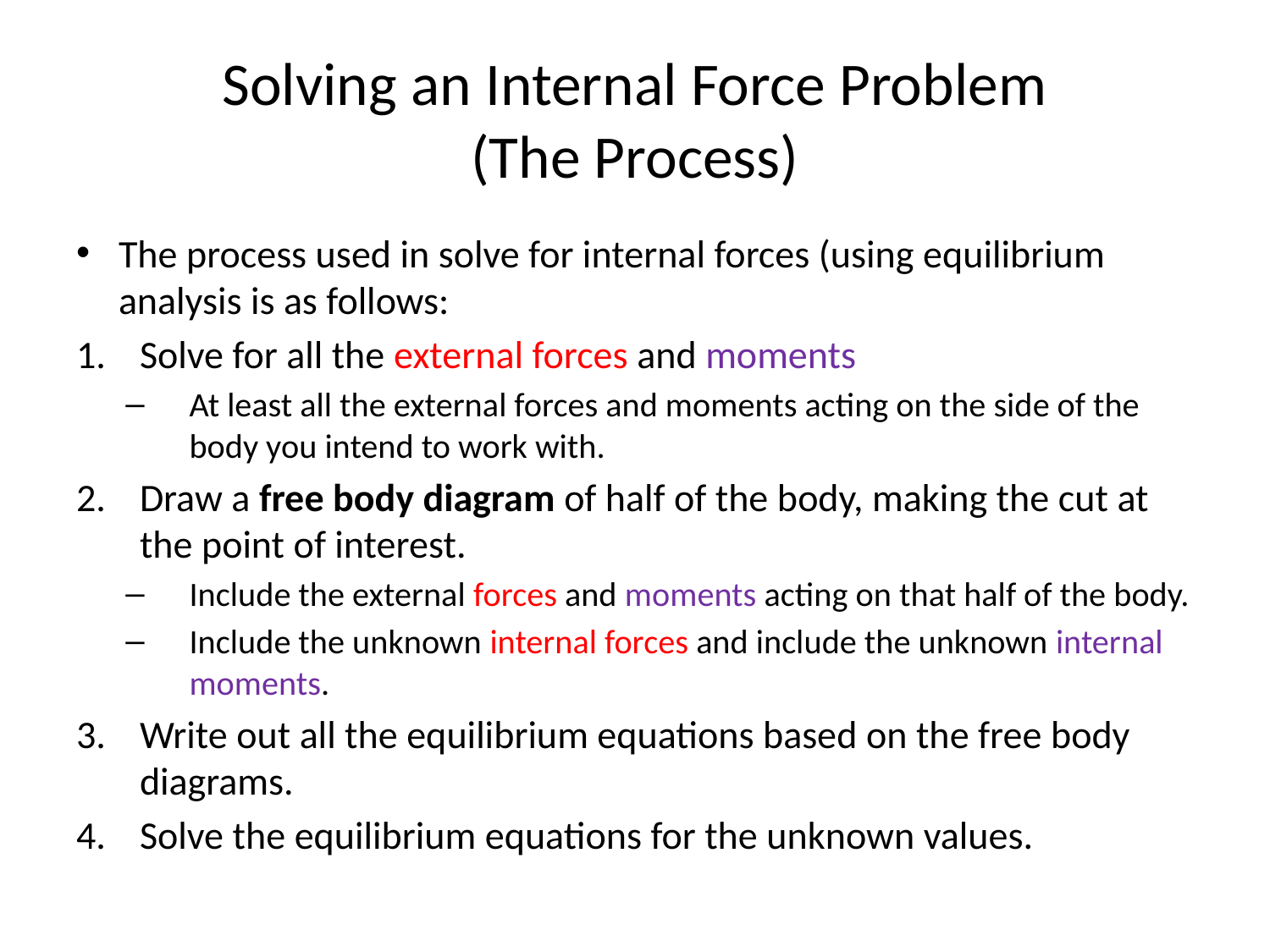

# Solving an Internal Force Problem (The Process)
The process used in solve for internal forces (using equilibrium analysis is as follows:
Solve for all the external forces and moments
At least all the external forces and moments acting on the side of the body you intend to work with.
Draw a free body diagram of half of the body, making the cut at the point of interest.
Include the external forces and moments acting on that half of the body.
Include the unknown internal forces and include the unknown internal moments.
Write out all the equilibrium equations based on the free body diagrams.
Solve the equilibrium equations for the unknown values.